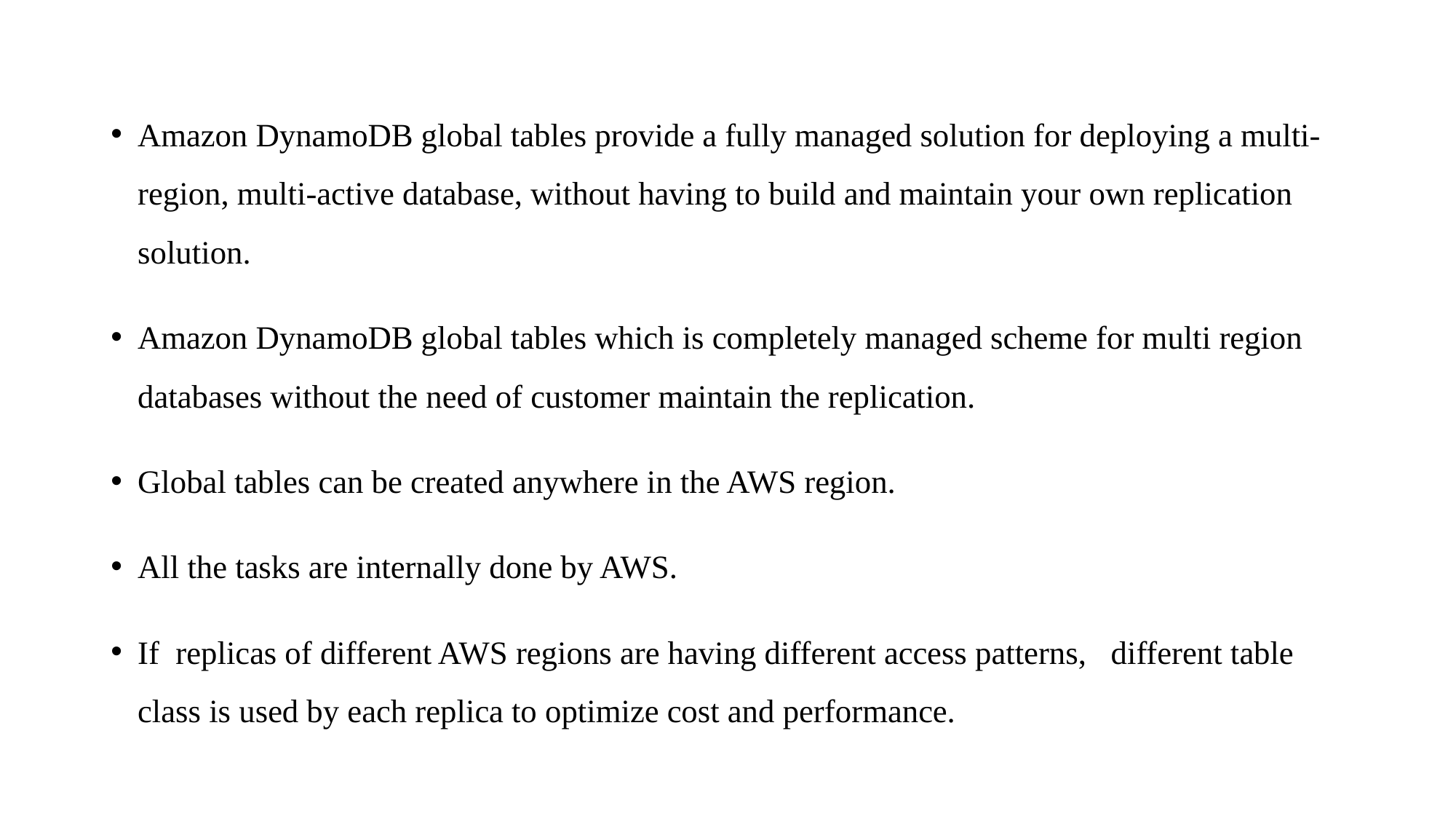

Amazon DynamoDB global tables provide a fully managed solution for deploying a multi-region, multi-active database, without having to build and maintain your own replication solution.
Amazon DynamoDB global tables which is completely managed scheme for multi region databases without the need of customer maintain the replication.
Global tables can be created anywhere in the AWS region.
All the tasks are internally done by AWS.
If  replicas of different AWS regions are having different access patterns,   different table class is used by each replica to optimize cost and performance.